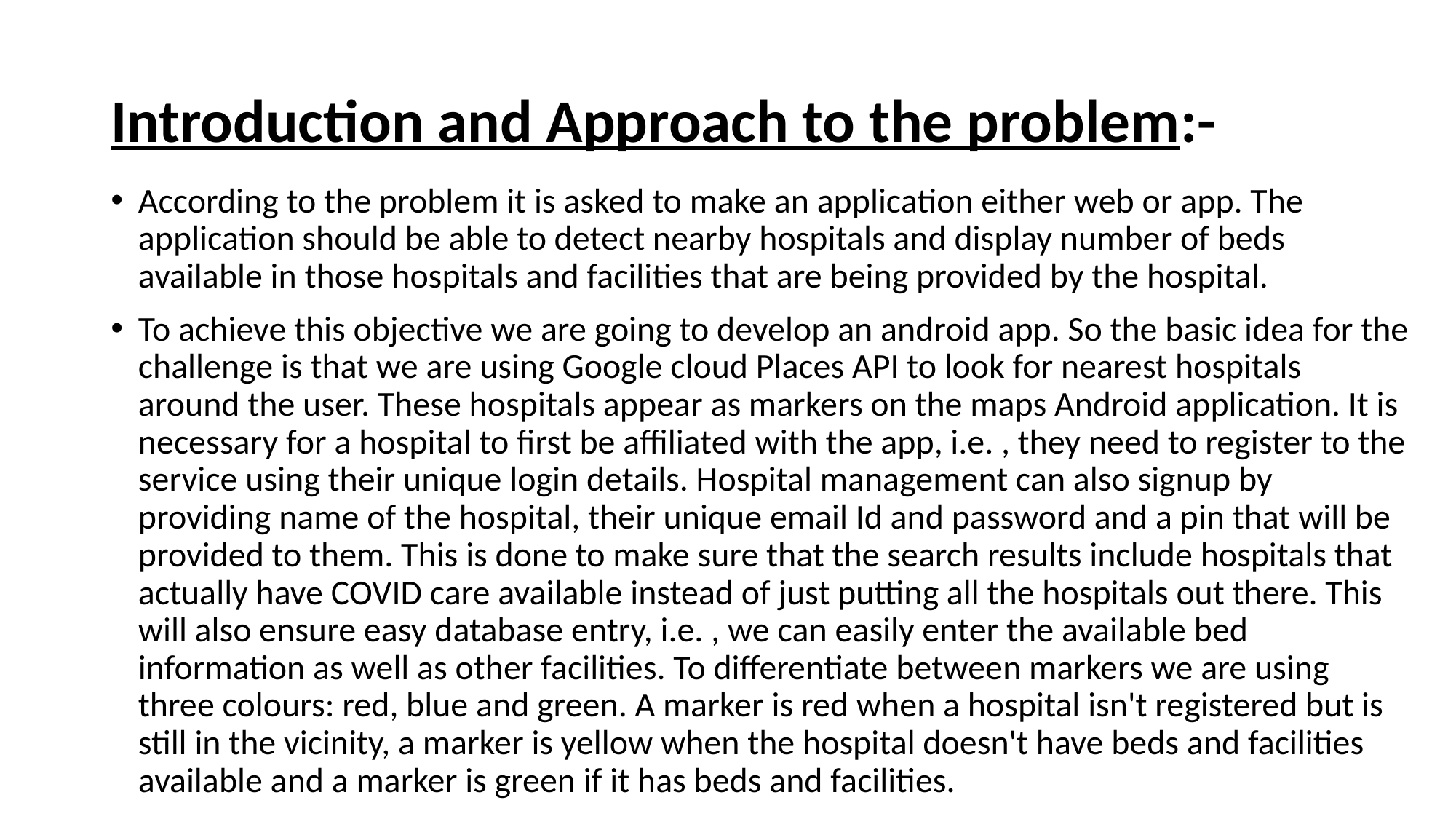

# Introduction and Approach to the problem:-
According to the problem it is asked to make an application either web or app. The application should be able to detect nearby hospitals and display number of beds available in those hospitals and facilities that are being provided by the hospital.
To achieve this objective we are going to develop an android app. So the basic idea for the challenge is that we are using Google cloud Places API to look for nearest hospitals around the user. These hospitals appear as markers on the maps Android application. It is necessary for a hospital to first be affiliated with the app, i.e. , they need to register to the service using their unique login details. Hospital management can also signup by providing name of the hospital, their unique email Id and password and a pin that will be provided to them. This is done to make sure that the search results include hospitals that actually have COVID care available instead of just putting all the hospitals out there. This will also ensure easy database entry, i.e. , we can easily enter the available bed information as well as other facilities. To differentiate between markers we are using three colours: red, blue and green. A marker is red when a hospital isn't registered but is still in the vicinity, a marker is yellow when the hospital doesn't have beds and facilities available and a marker is green if it has beds and facilities.